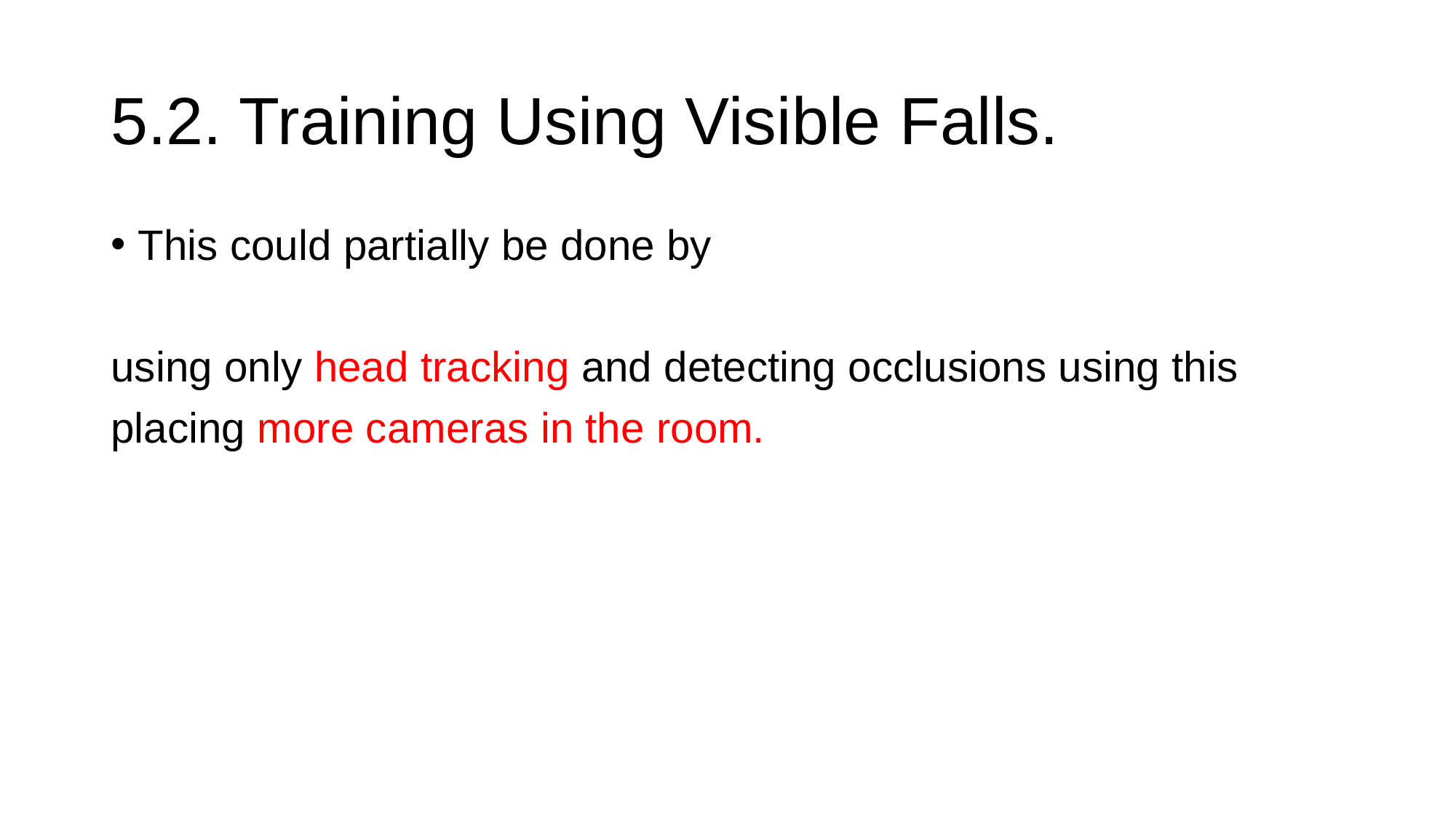

# 5.2. Training Using Visible Falls.
This could partially be done by

using only head tracking and detecting occlusions using this
placing more cameras in the room.